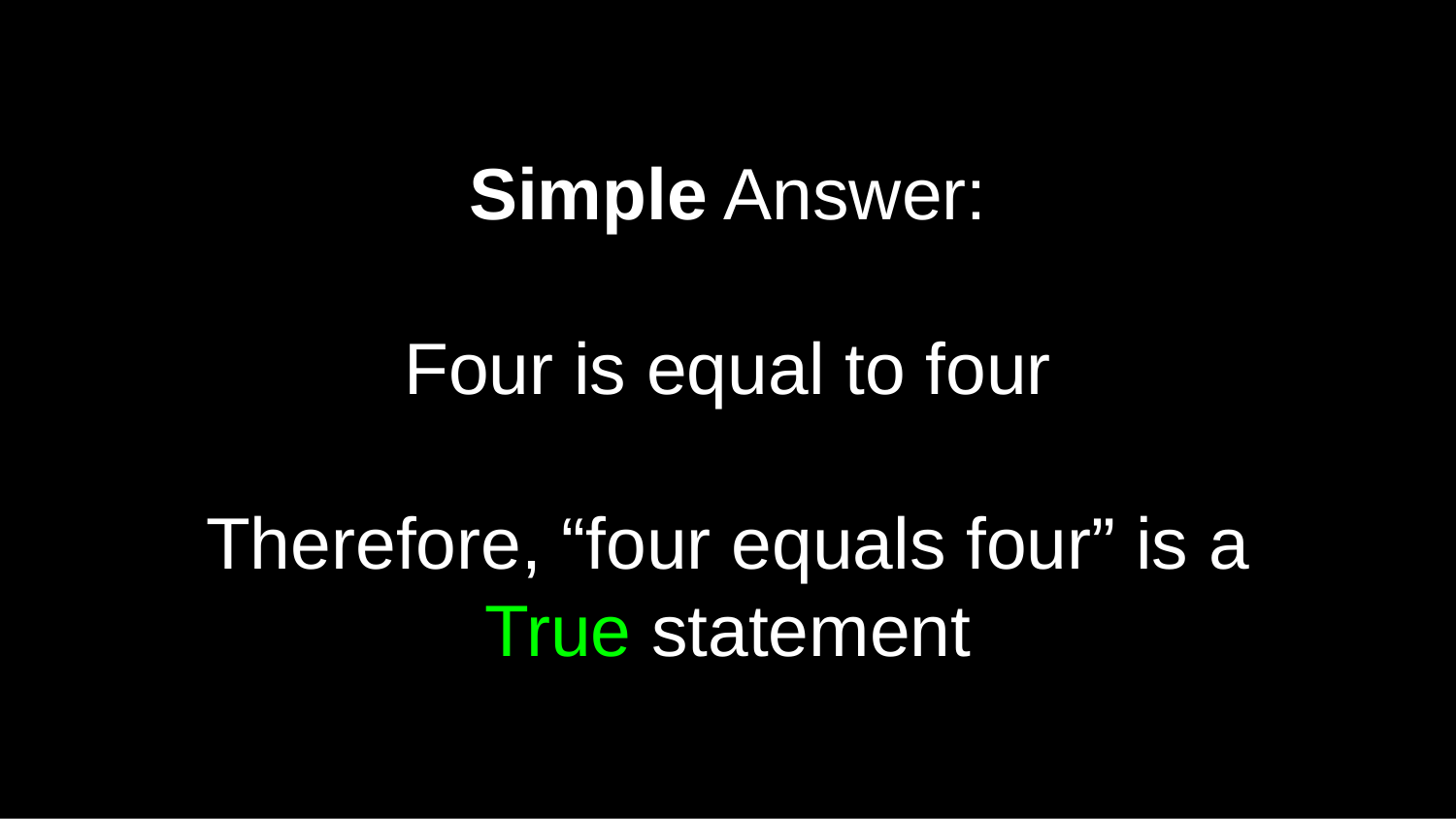

# Simple Answer:

Four is equal to four

Therefore, “four equals four” is a True statement